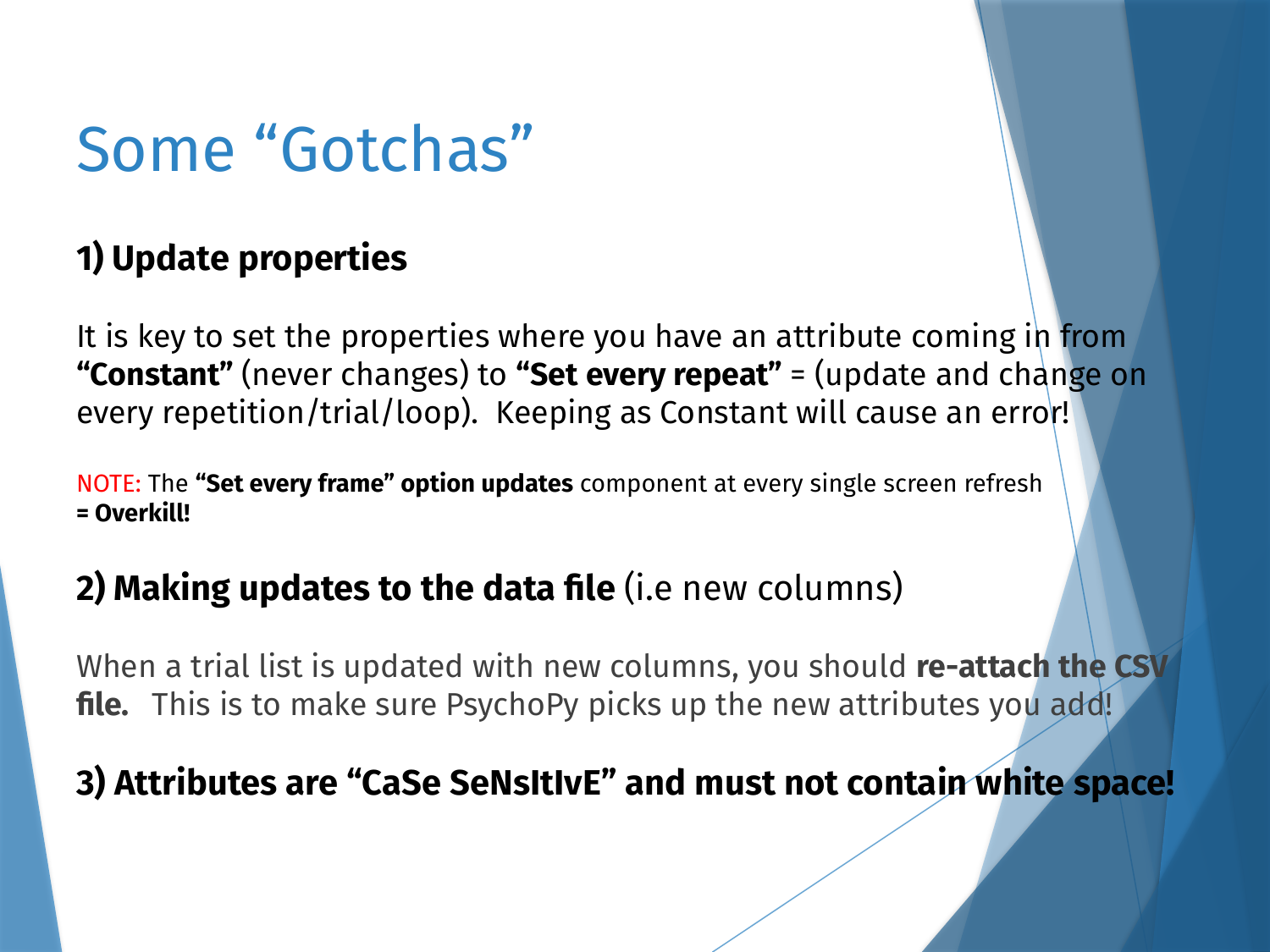

# Some “Gotchas”
1) Update properties

It is key to set the properties where you have an attribute coming in from “Constant” (never changes) to “Set every repeat” = (update and change on every repetition/trial/loop).  Keeping as Constant will cause an error!

NOTE: The “Set every frame” option updates component at every single screen refresh
= Overkill!

2) Making updates to the data file (i.e new columns)

When a trial list is updated with new columns, you should re-attach the CSV file.   This is to make sure PsychoPy picks up the new attributes you add!

3) Attributes are “CaSe SeNsItIvE” and must not contain white space!